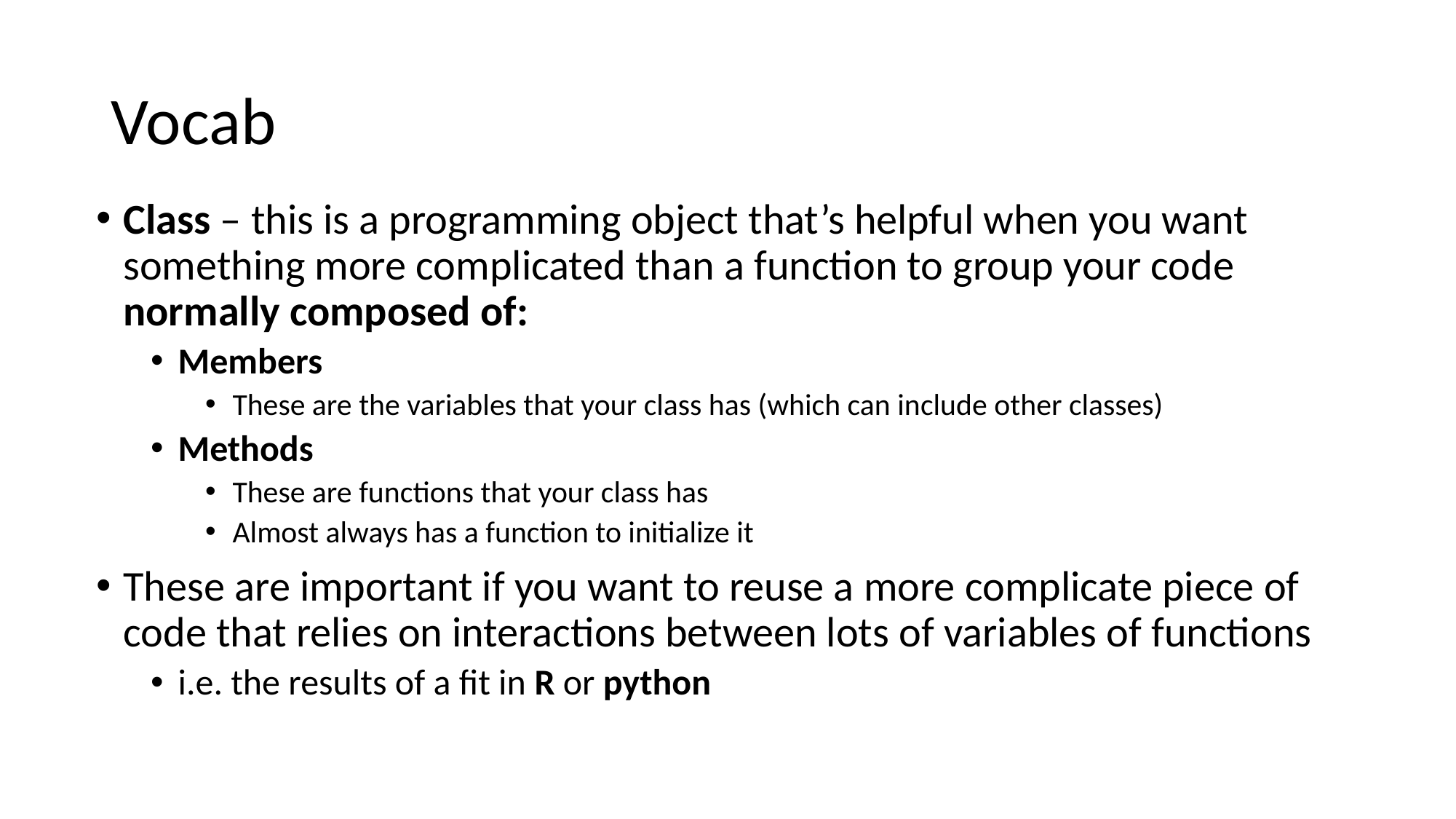

# Vocab
Class – this is a programming object that’s helpful when you want something more complicated than a function to group your code normally composed of:
Members
These are the variables that your class has (which can include other classes)
Methods
These are functions that your class has
Almost always has a function to initialize it
These are important if you want to reuse a more complicate piece of code that relies on interactions between lots of variables of functions
i.e. the results of a fit in R or python